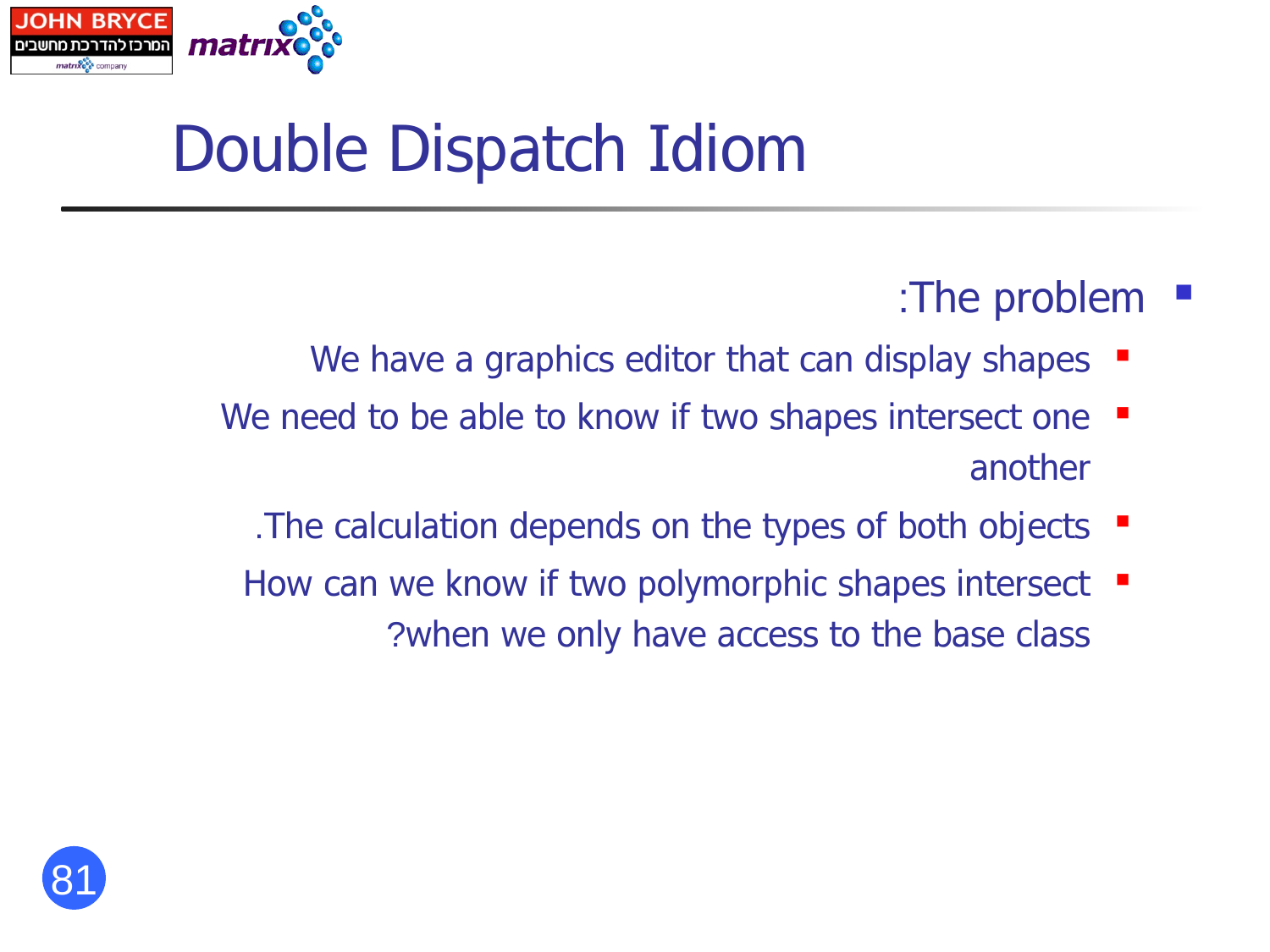

# Double Dispatch Idiom
The problem:
We have a graphics editor that can display shapes
We need to be able to know if two shapes intersect one another
The calculation depends on the types of both objects.
How can we know if two polymorphic shapes intersect when we only have access to the base class?